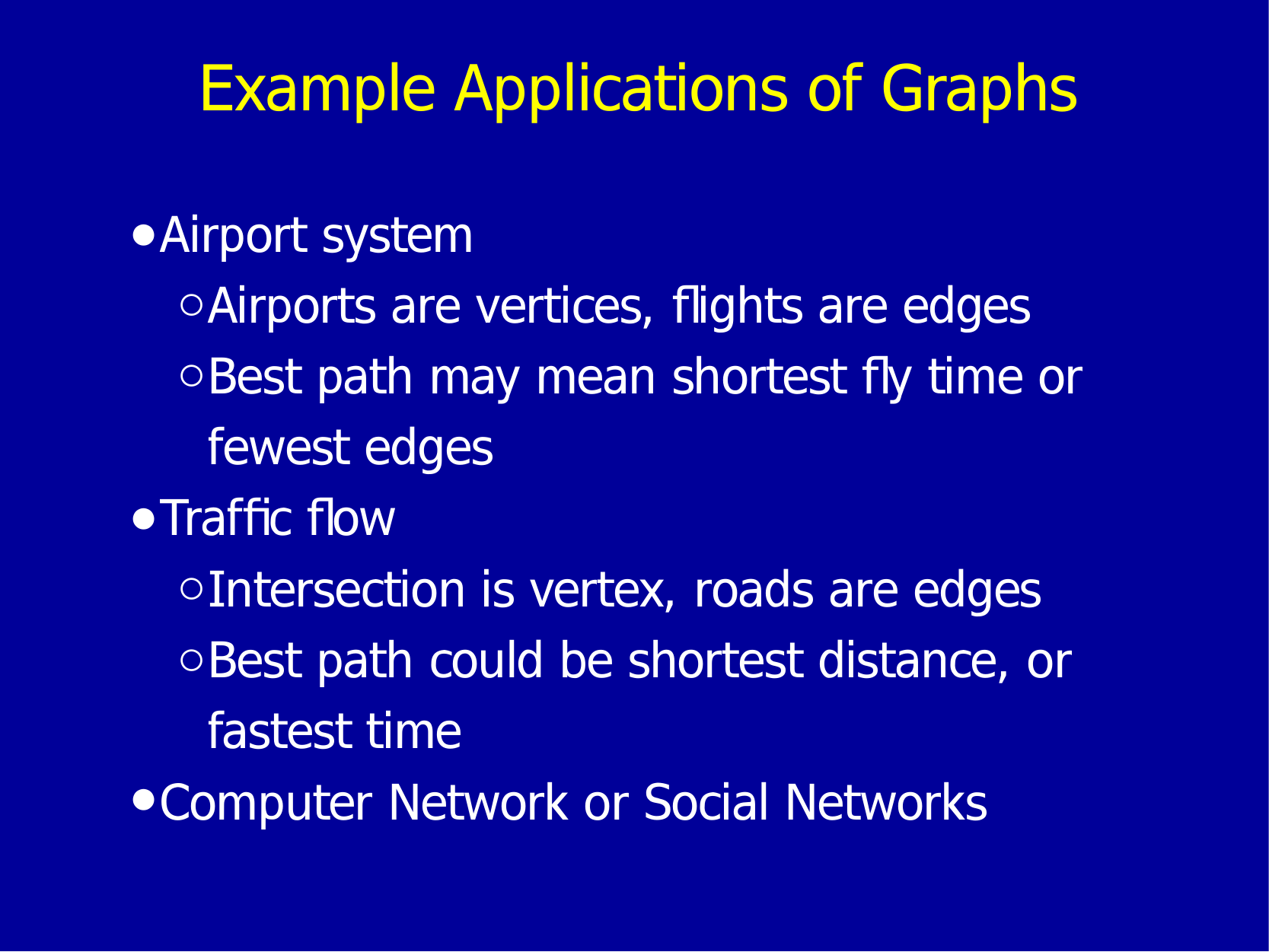

# Example Applications of Graphs
Airport system
Airports are vertices, flights are edges
Best path may mean shortest fly time or fewest edges
Traffic flow
Intersection is vertex, roads are edges
Best path could be shortest distance, or fastest time
Computer Network or Social Networks